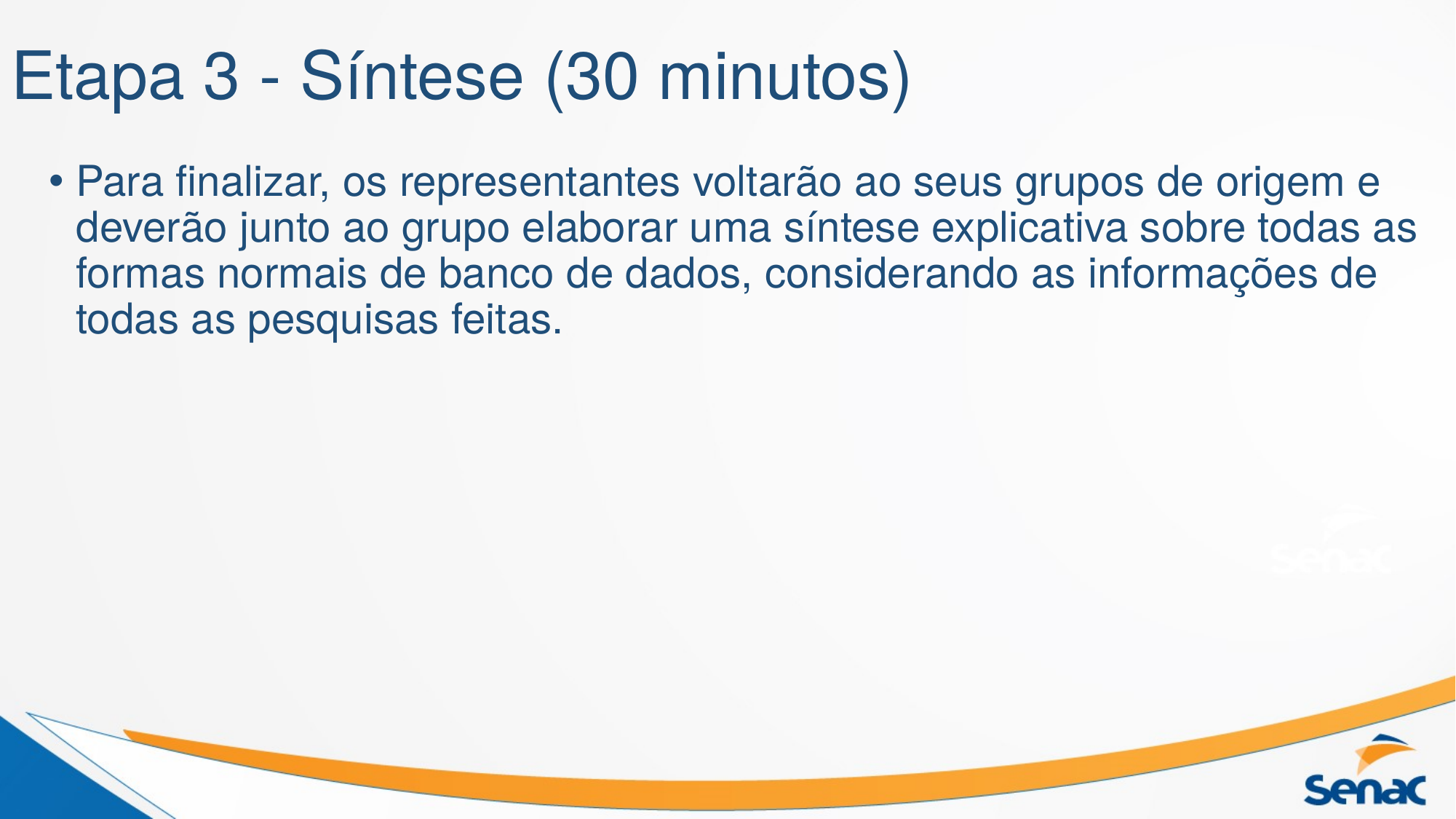

# Etapa 3 - Síntese (30 minutos)
Para finalizar, os representantes voltarão ao seus grupos de origem e deverão junto ao grupo elaborar uma síntese explicativa sobre todas as formas normais de banco de dados, considerando as informações de todas as pesquisas feitas.